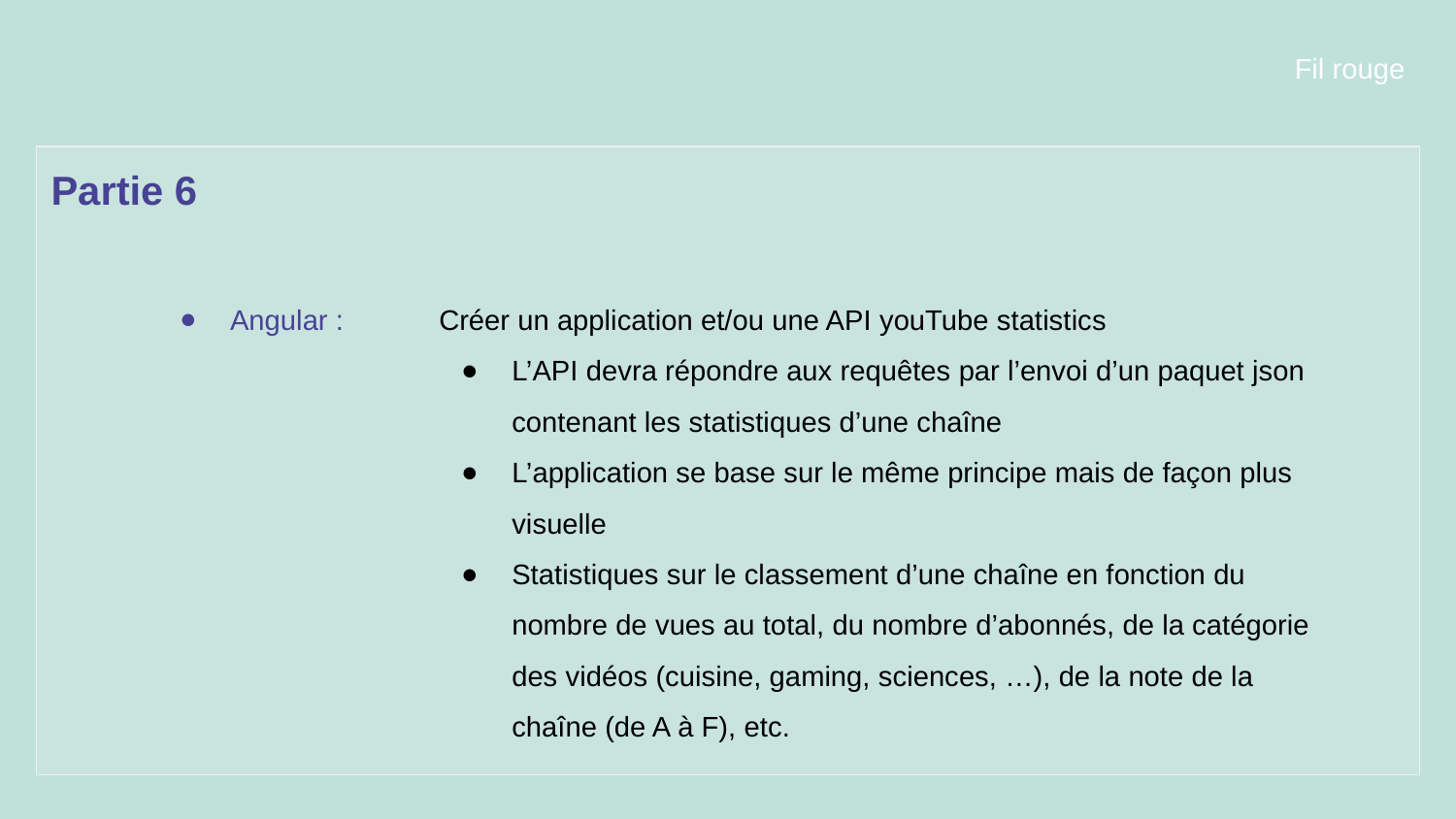

Fil rouge

Partie 6
Angular :
Créer un application et/ou une API youTube statistics
L’API devra répondre aux requêtes par l’envoi d’un paquet json contenant les statistiques d’une chaîne
L’application se base sur le même principe mais de façon plus visuelle
Statistiques sur le classement d’une chaîne en fonction du nombre de vues au total, du nombre d’abonnés, de la catégorie des vidéos (cuisine, gaming, sciences, …), de la note de la chaîne (de A à F), etc.